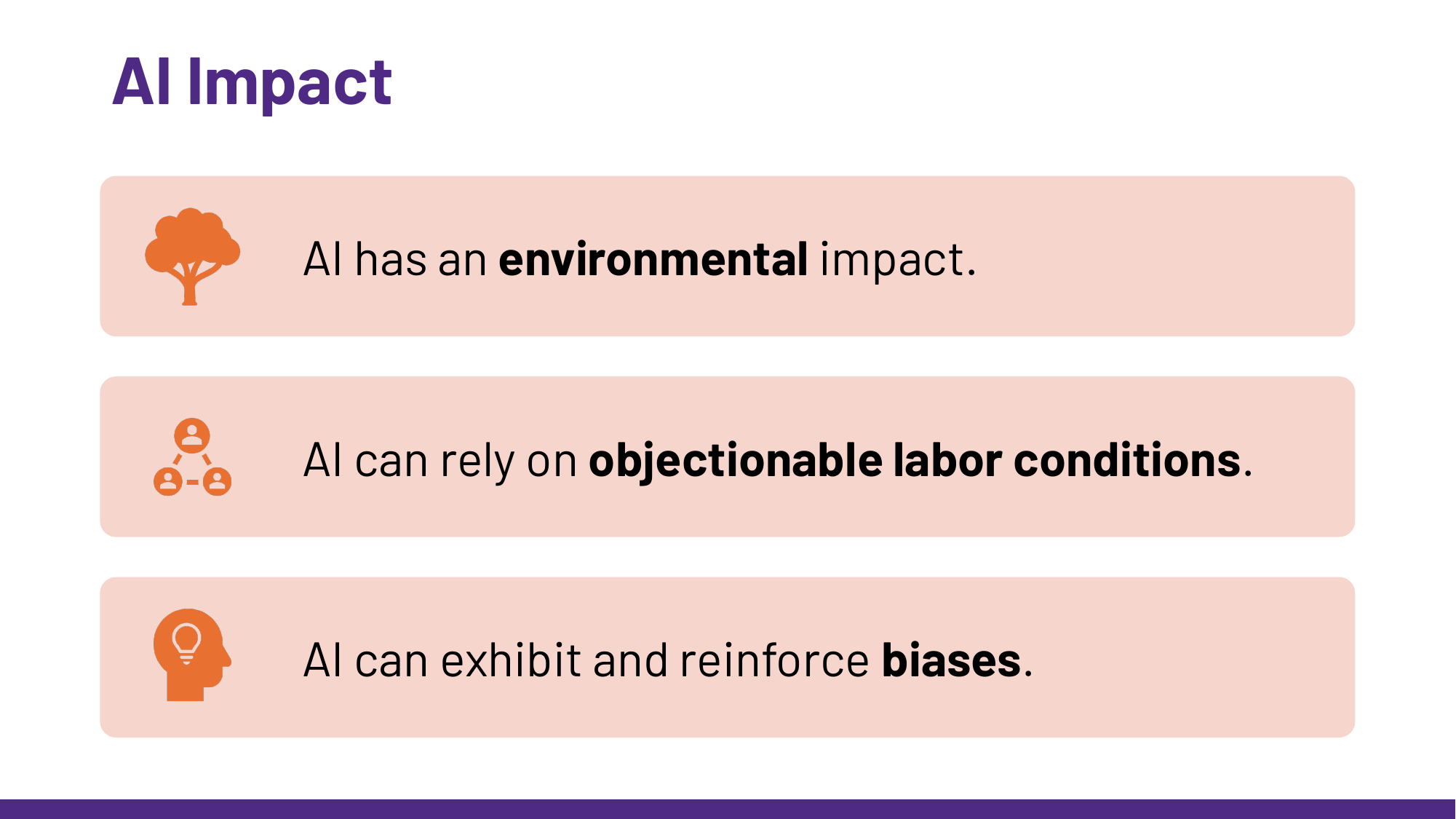

# AI Impact
AI has an environmental impact.
AI can rely on objectionable labor conditions.
AI can exhibit and reinforce biases.